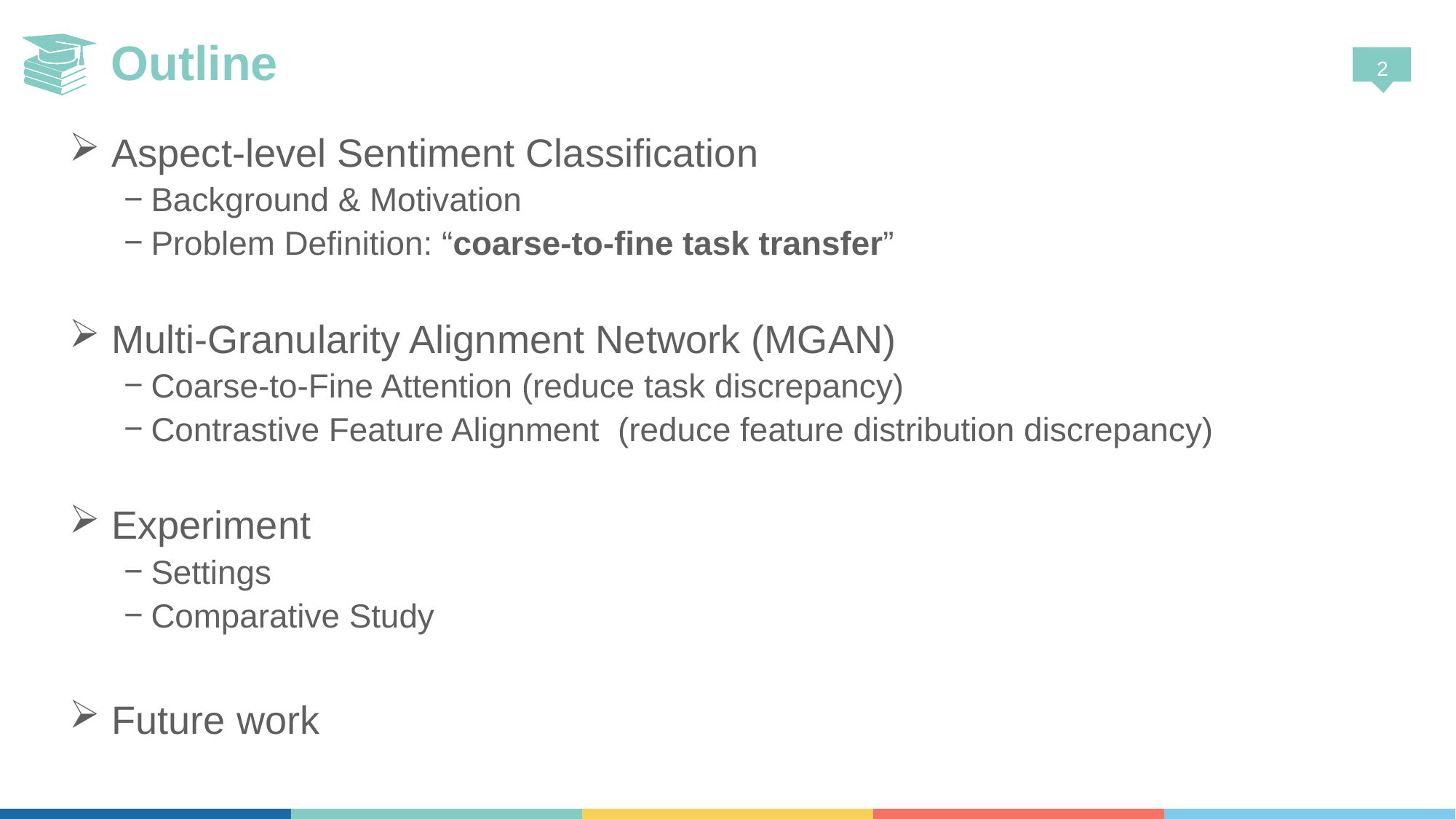

# Outline
 Aspect-level Sentiment Classification
Background & Motivation
Problem Definition: “coarse-to-fine task transfer”

 Multi-Granularity Alignment Network (MGAN)
Coarse-to-Fine Attention (reduce task discrepancy)
Contrastive Feature Alignment  (reduce feature distribution discrepancy)

 Experiment
Settings
Comparative Study

 Future work